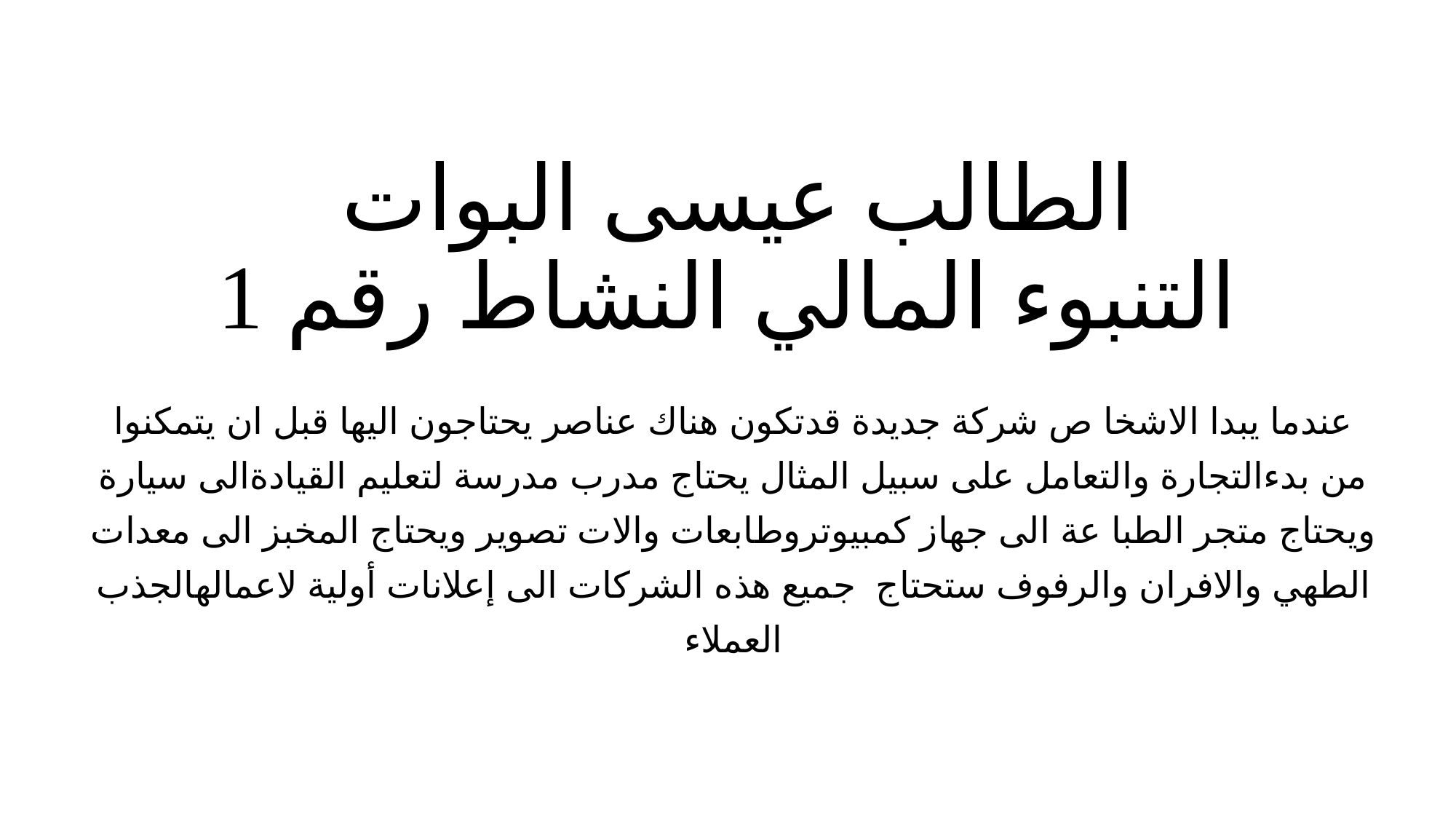

# الطالب عيسى البوات  التنبوء المالي النشاط رقم 1
عندما يبدا الاشخا ص شركة جديدة قدتكون هناك عناصر يحتاجون اليها قبل ان يتمكنوا
من بدءالتجارة والتعامل على سبيل المثال يحتاج مدرب مدرسة لتعليم القيادةالى سيارة
ويحتاج متجر الطبا عة الى جهاز كمبيوتروطابعات والات تصوير ويحتاج المخبز الى معدات
الطهي والافران والرفوف ستحتاج  جميع هذه الشركات الى إعلانات أولية لاعمالهالجذب
العملاء